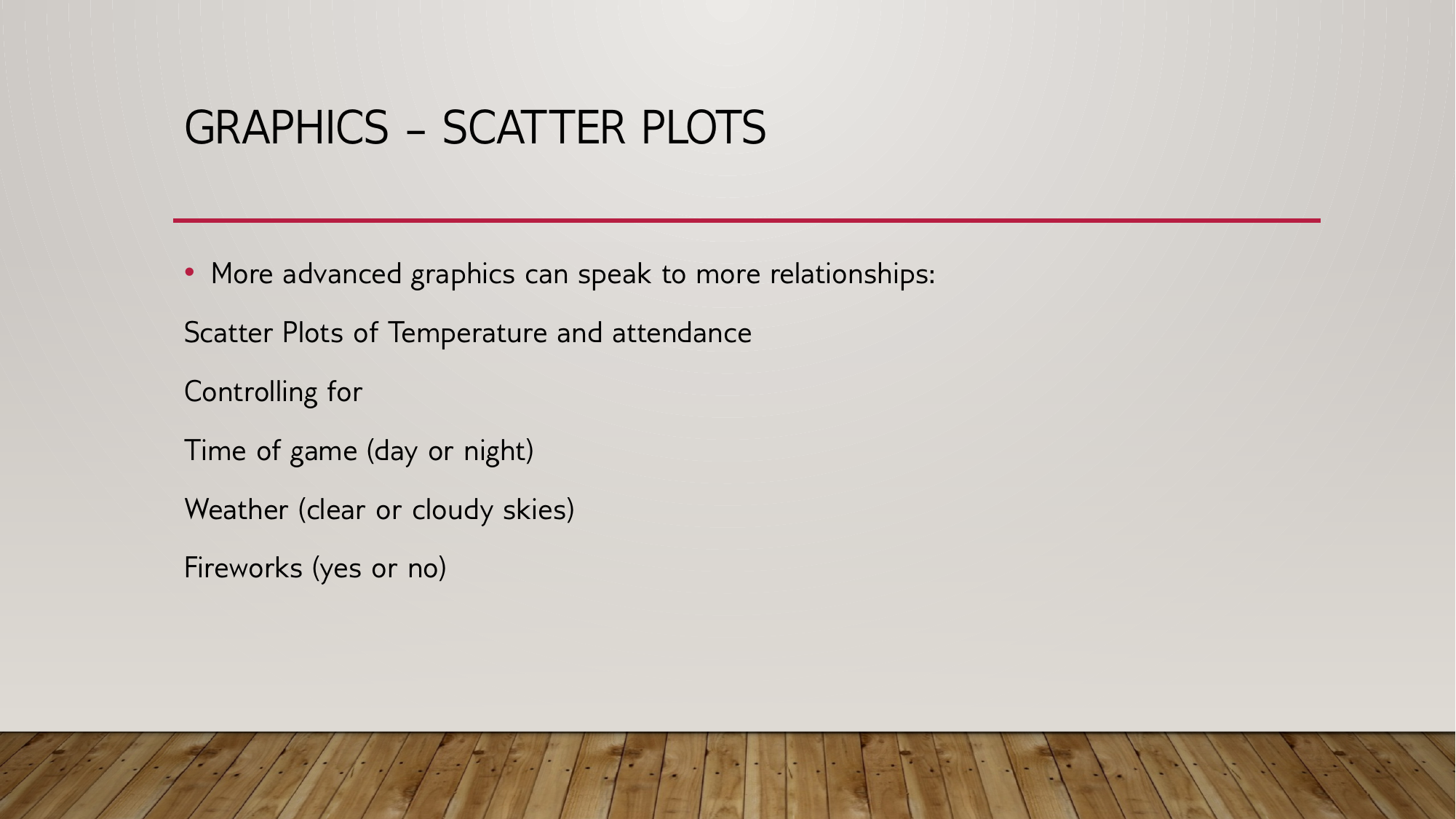

# Graphics – Scatter Plots
More advanced graphics can speak to more relationships:
Scatter Plots of Temperature and attendance
Controlling for
Time of game (day or night)
Weather (clear or cloudy skies)
Fireworks (yes or no)